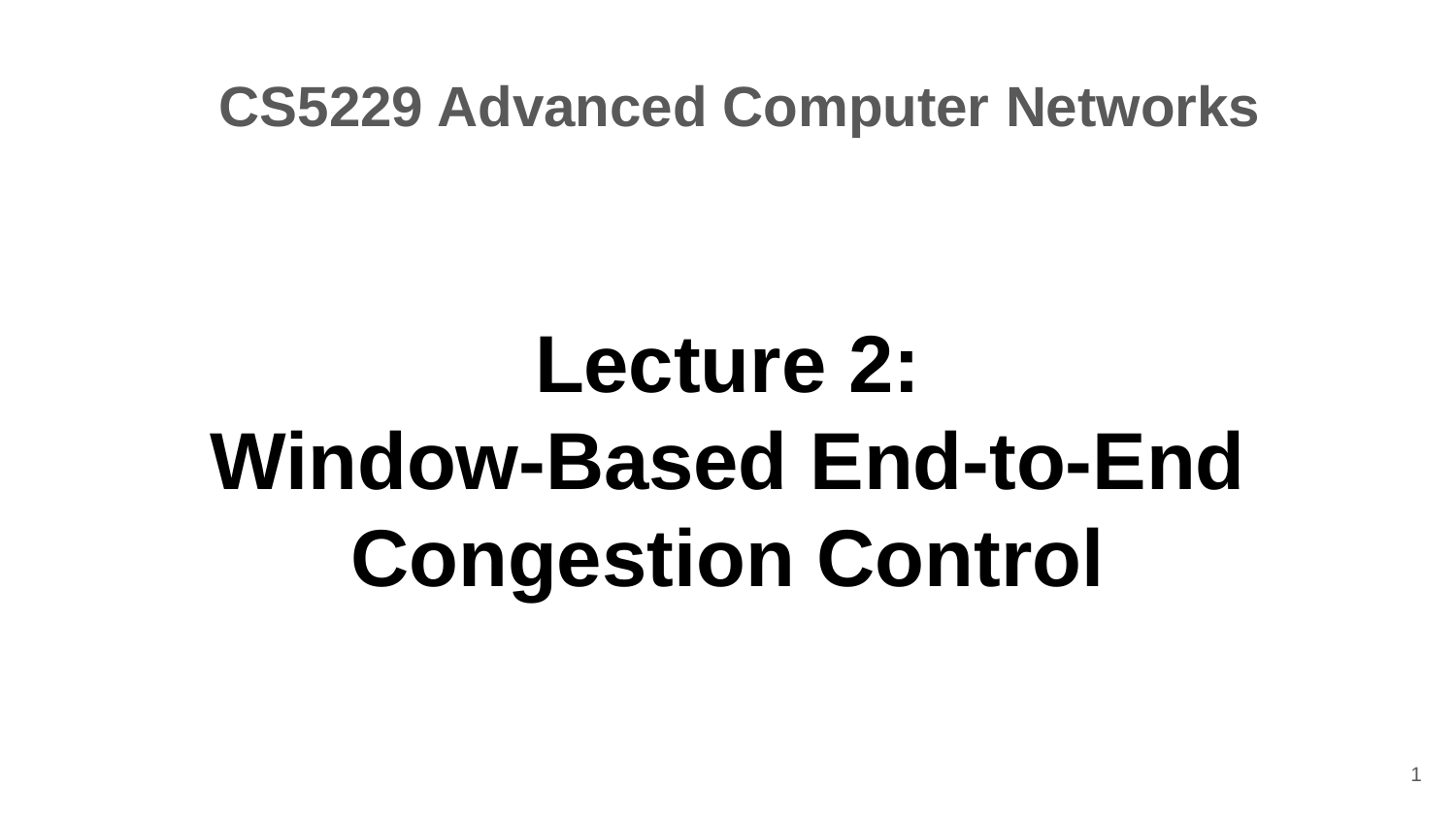

CS5229 Advanced Computer Networks
# Lecture 2: Window-Based End-to-End Congestion Control
1